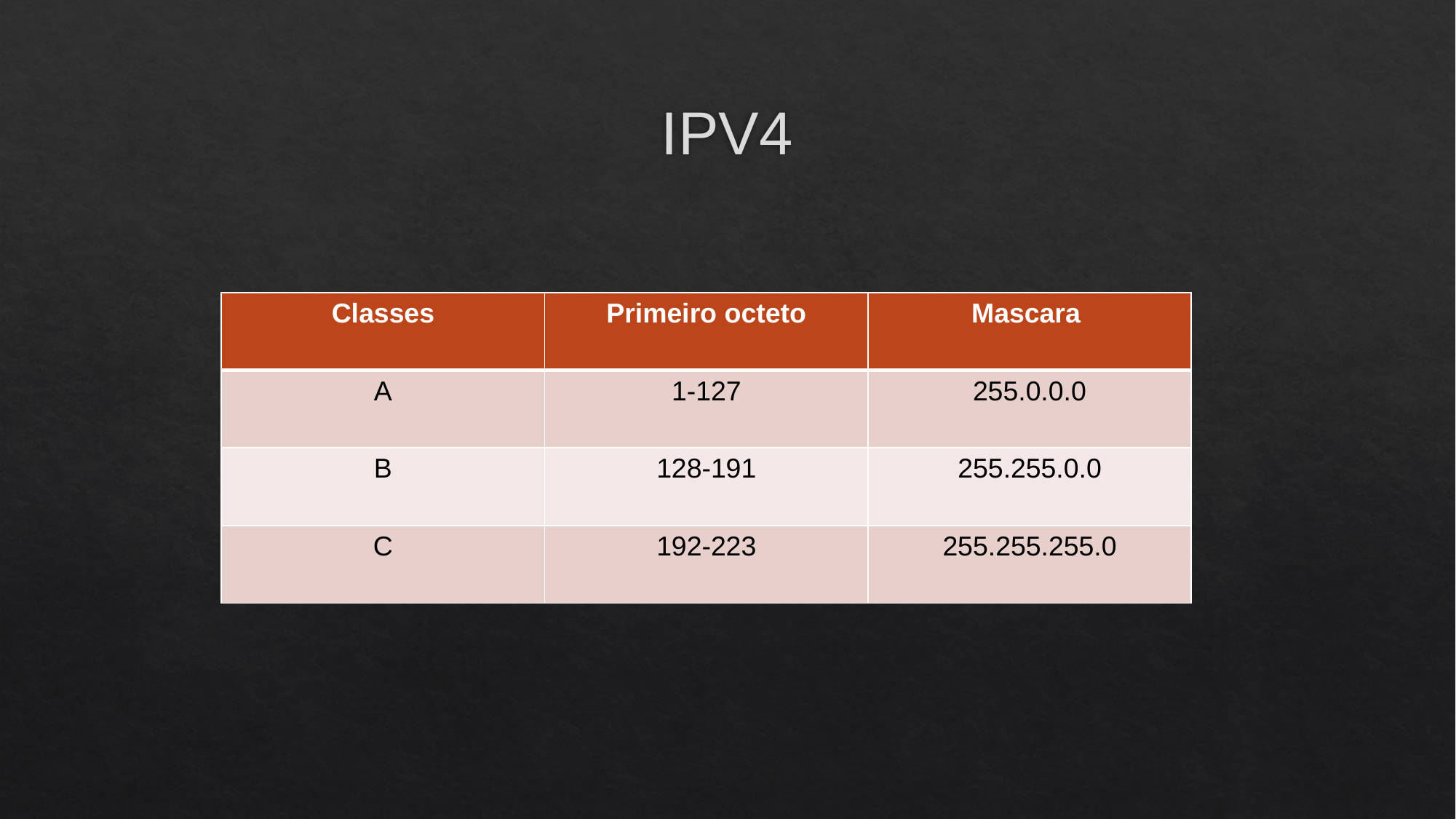

# IPV4
| Classes | Primeiro octeto | Mascara |
| --- | --- | --- |
| A | 1-127 | 255.0.0.0 |
| B | 128-191 | 255.255.0.0 |
| C | 192-223 | 255.255.255.0 |